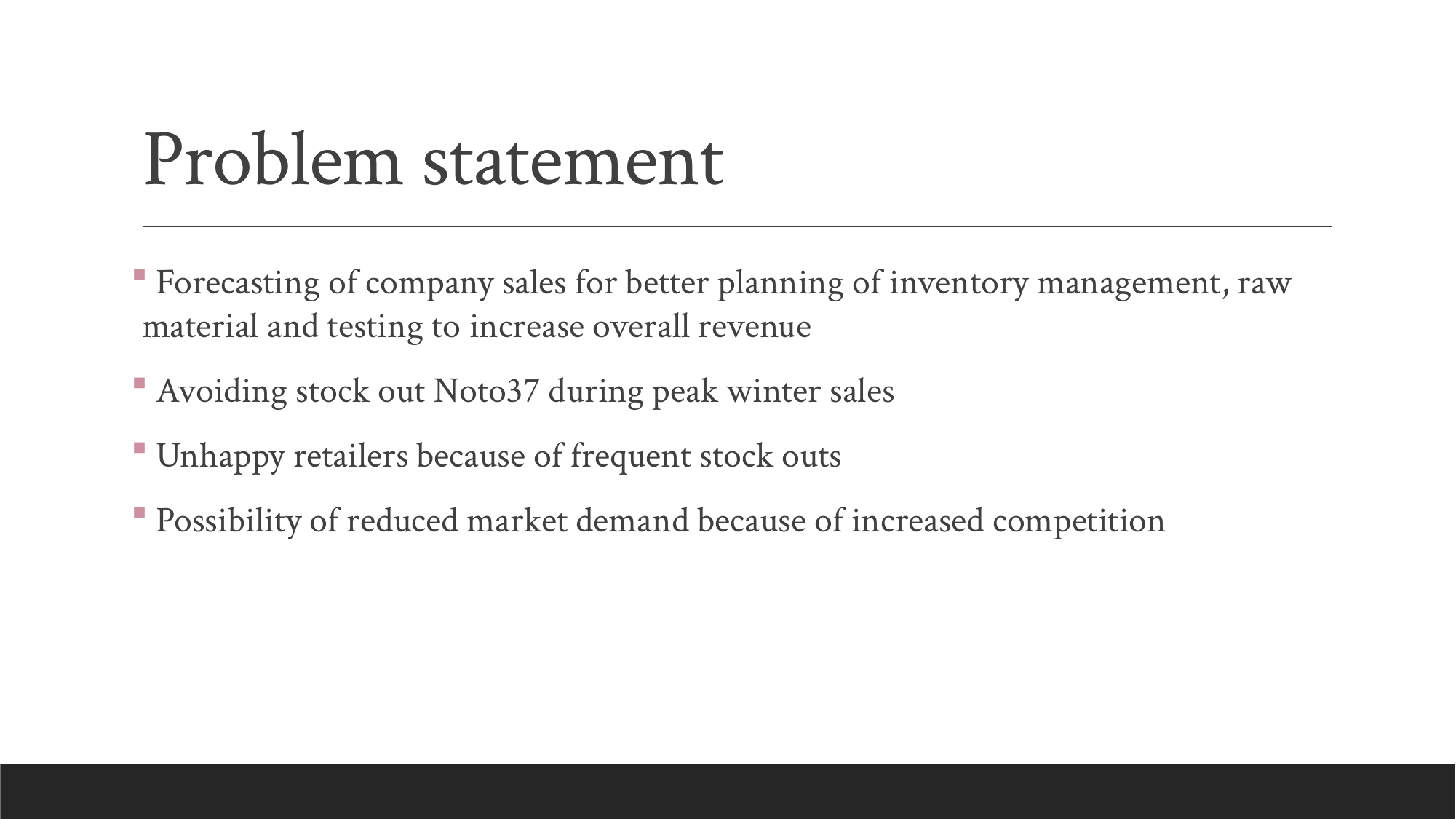

# Problem statement
 Forecasting of company sales for better planning of inventory management, raw material and testing to increase overall revenue
 Avoiding stock out Noto37 during peak winter sales
 Unhappy retailers because of frequent stock outs
 Possibility of reduced market demand because of increased competition